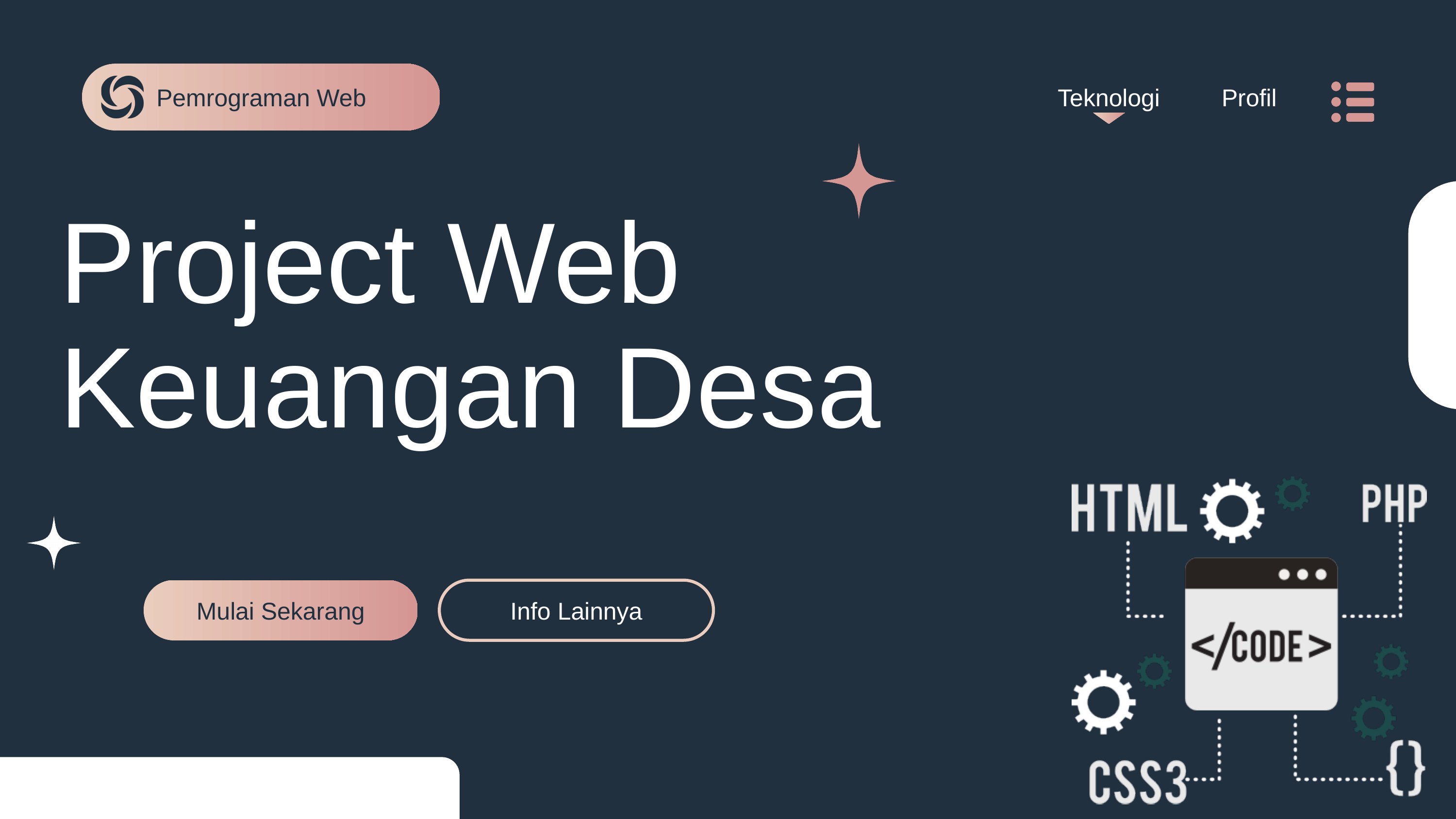

Pemrograman Web
Teknologi
Profil

Project Web Keuangan Desa

Mulai Sekarang
Info Lainnya